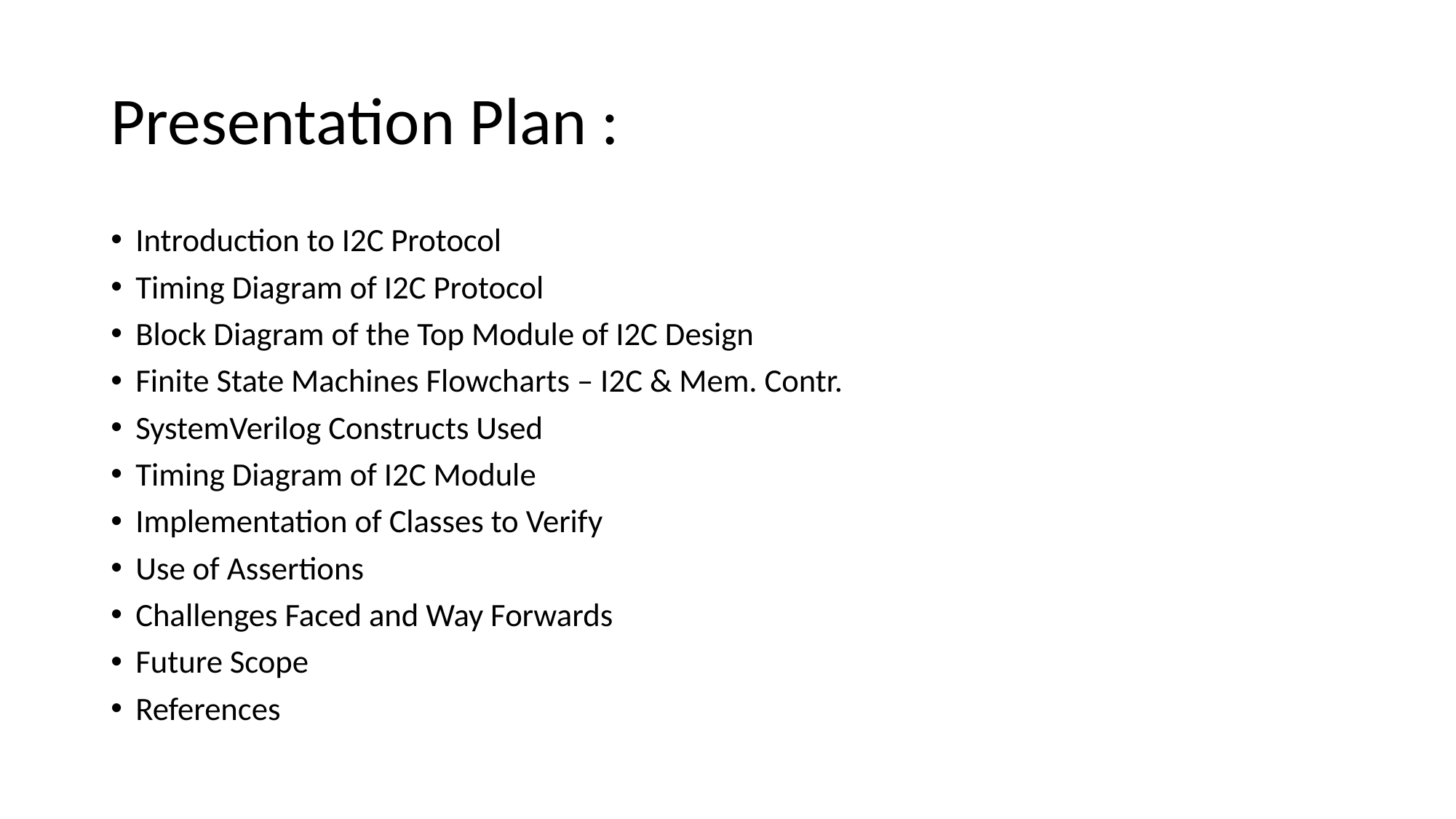

# Presentation Plan :
Introduction to I2C Protocol
Timing Diagram of I2C Protocol
Block Diagram of the Top Module of I2C Design
Finite State Machines Flowcharts – I2C & Mem. Contr.
SystemVerilog Constructs Used
Timing Diagram of I2C Module
Implementation of Classes to Verify
Use of Assertions
Challenges Faced and Way Forwards
Future Scope
References